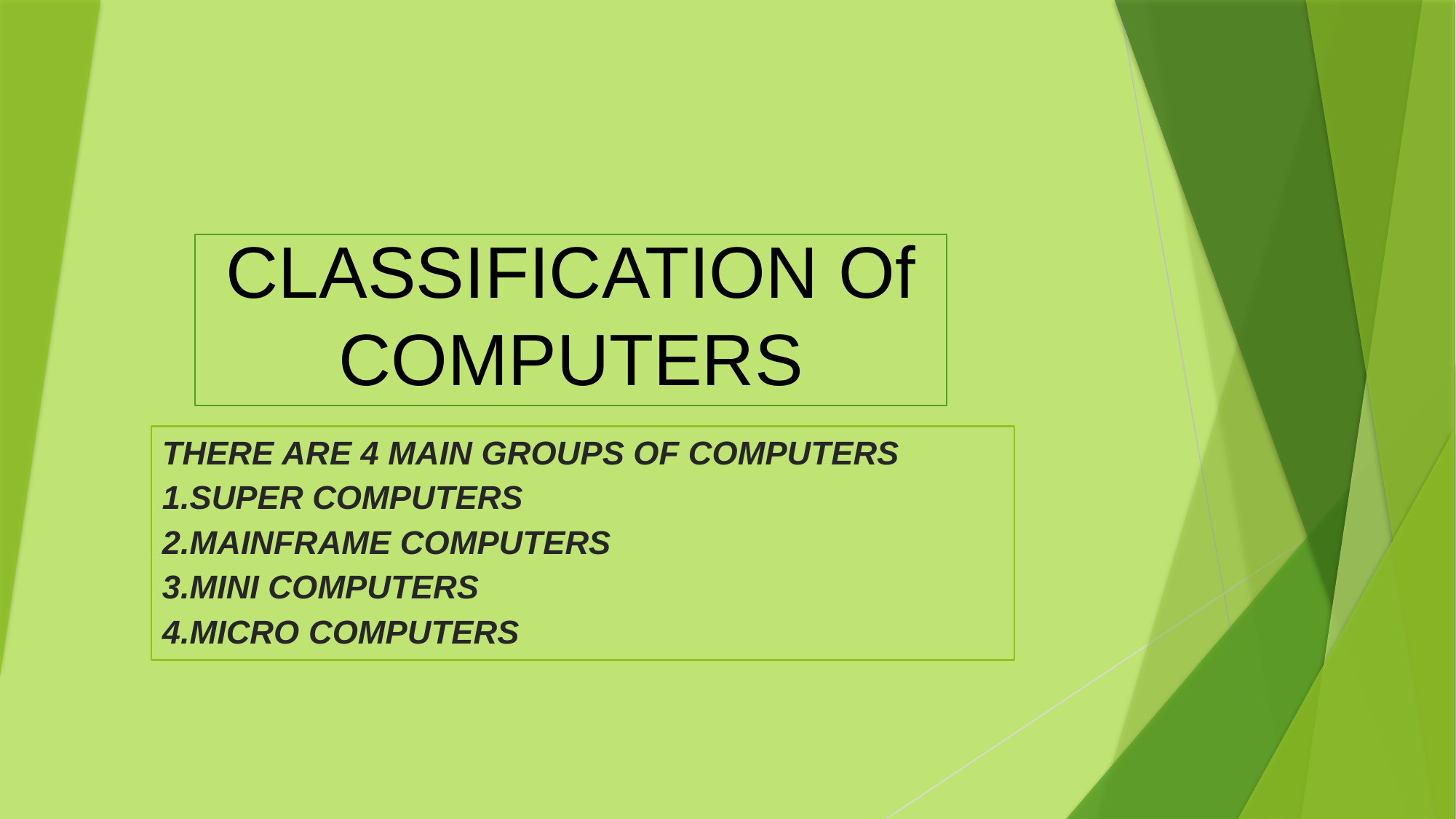

# CLASSIFICATION Of COMPUTERS
THERE ARE 4 MAIN GROUPS OF COMPUTERS
1.SUPER COMPUTERS
2.MAINFRAME COMPUTERS
3.MINI COMPUTERS
4.MICRO COMPUTERS